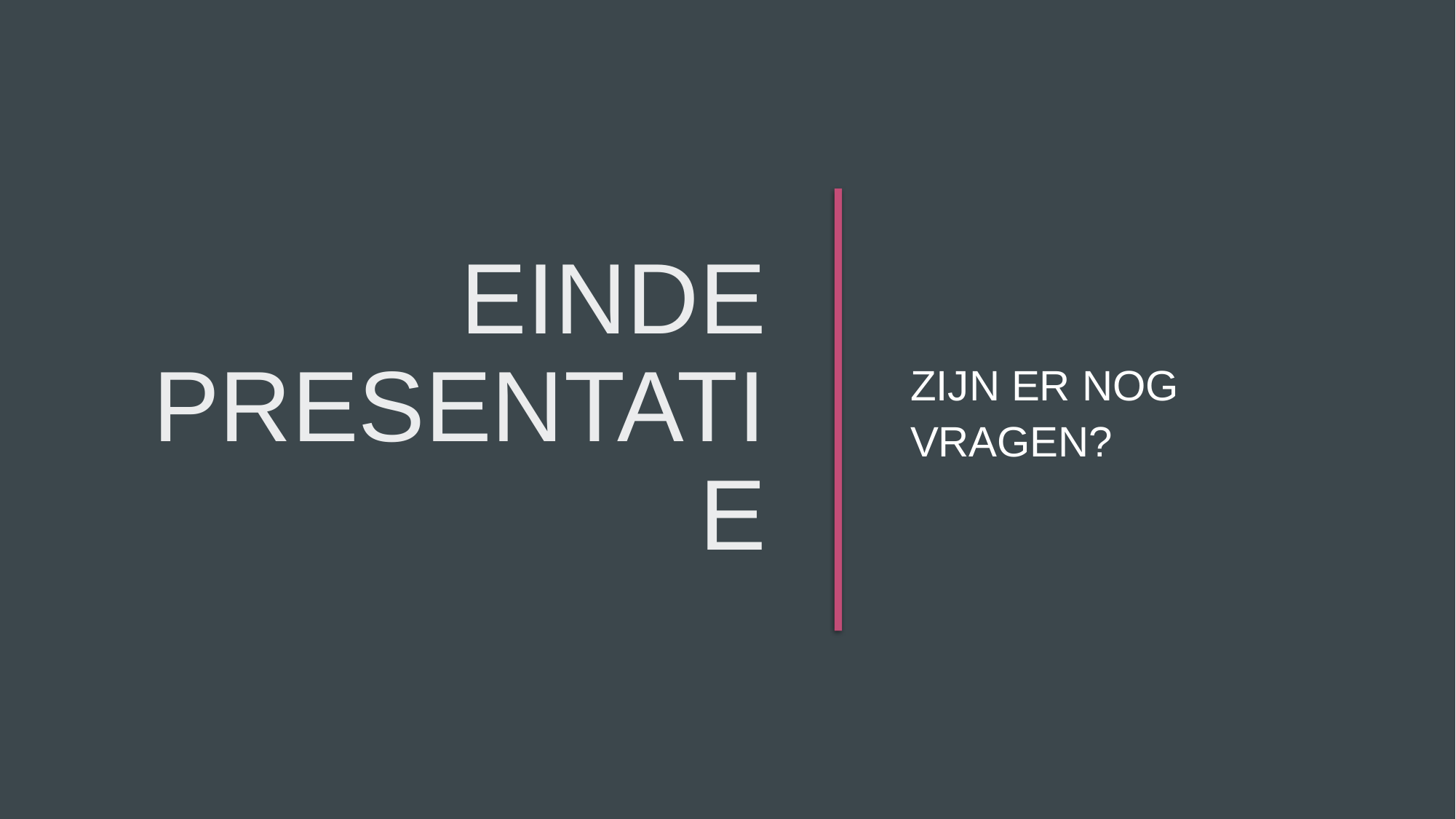

# Einde Presentatie
Zijn er nog vragen?